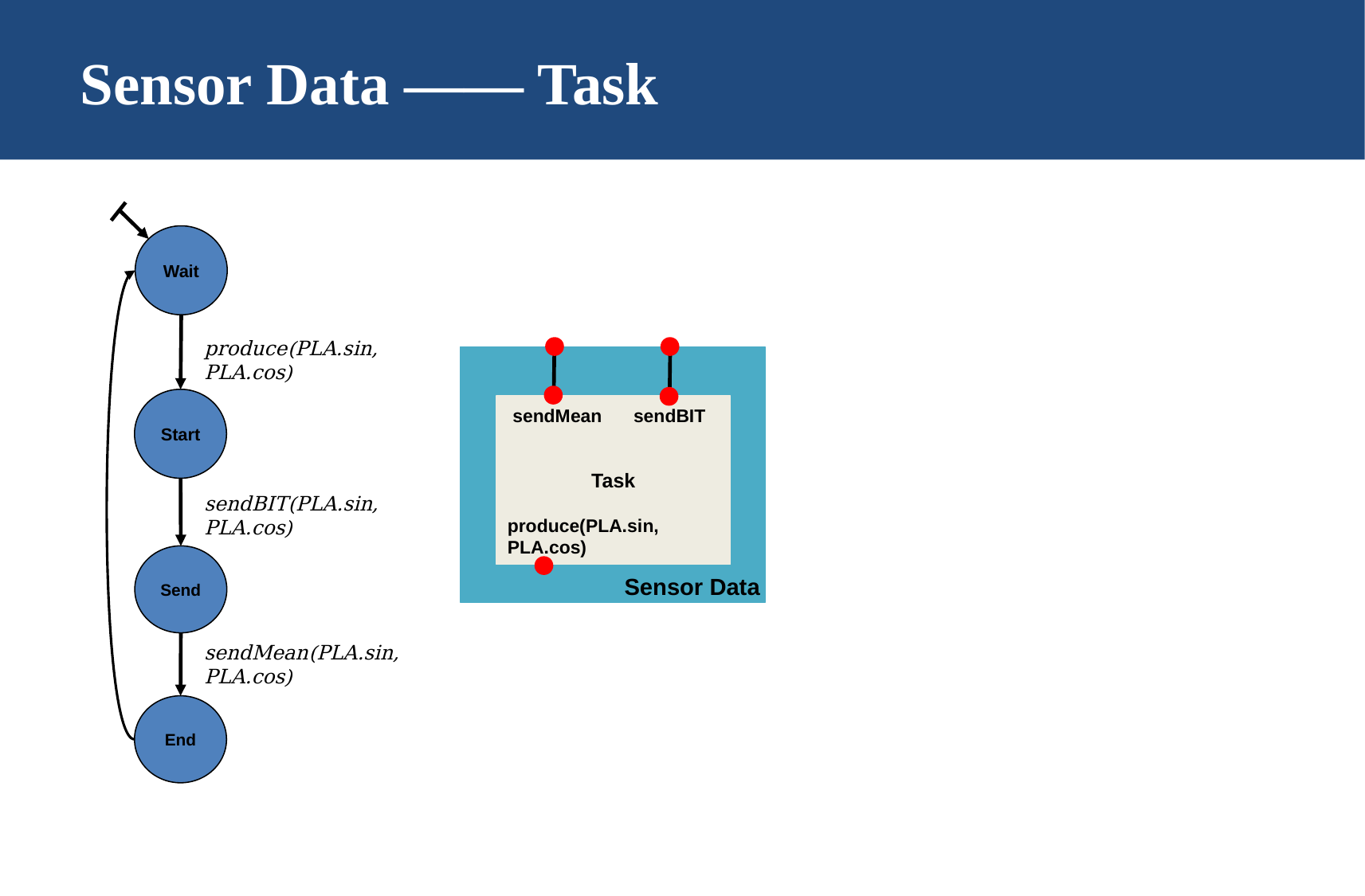

# Sensor Data —— Task
Wait
produce(PLA.sin, PLA.cos)

Start
Task
sendBIT
sendMean
sendBIT(PLA.sin, PLA.cos)
produce(PLA.sin, PLA.cos)
Send

Sensor Data
sendMean(PLA.sin, PLA.cos)
End